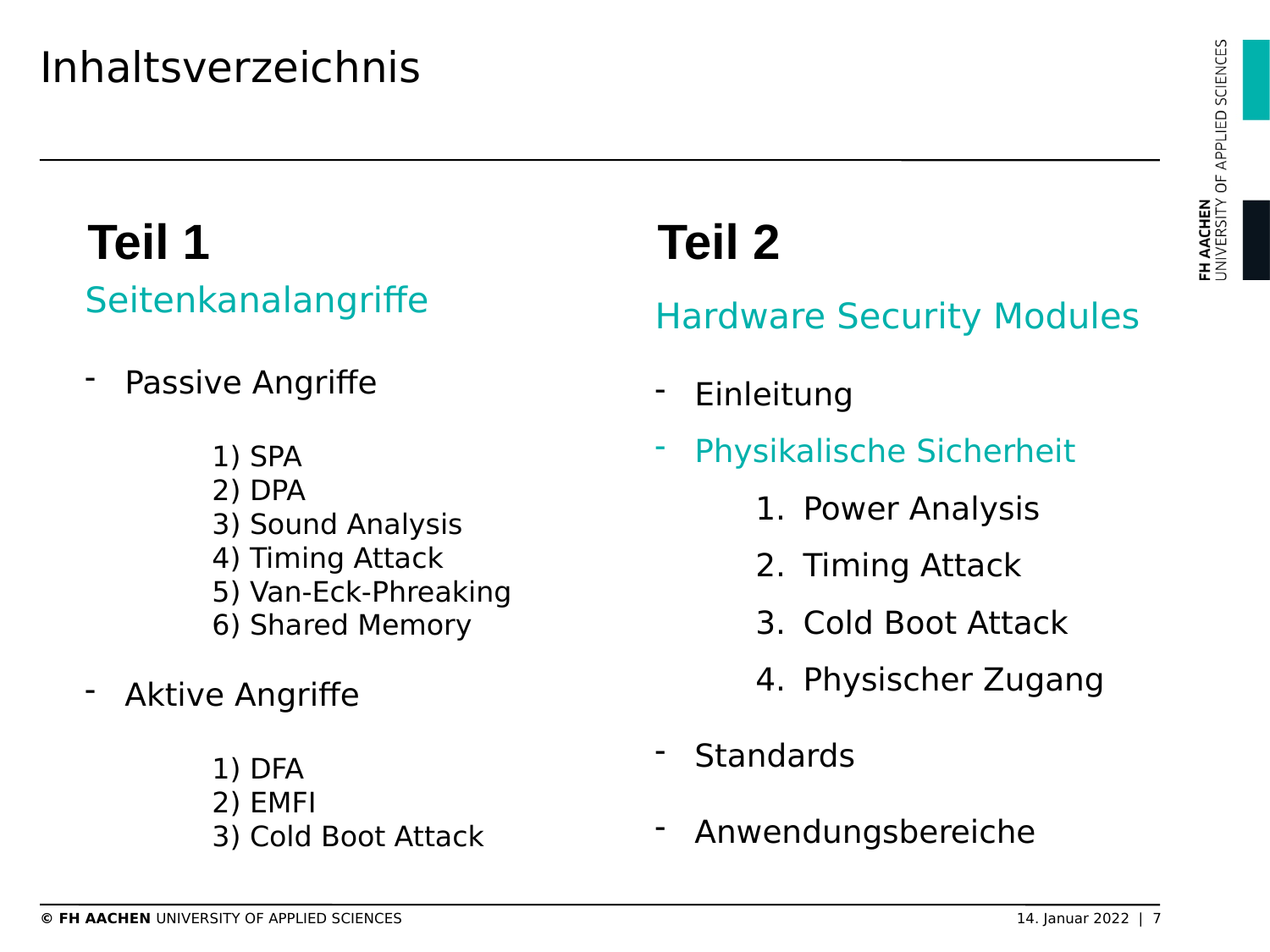

# Inhaltsverzeichnis
Teil 1
Teil 2
Hardware Security Modules
Einleitung
Physikalische Sicherheit
Power Analysis
Timing Attack
Cold Boot Attack
Physischer Zugang
Standards
Anwendungsbereiche

Seitenkanalangriffe

Passive Angriffe

	1) SPA
	2) DPA
	3) Sound Analysis
	4) Timing Attack
	5) Van-Eck-Phreaking
	6) Shared Memory

Aktive Angriffe

	1) DFA
	2) EMFI
	3) Cold Boot Attack